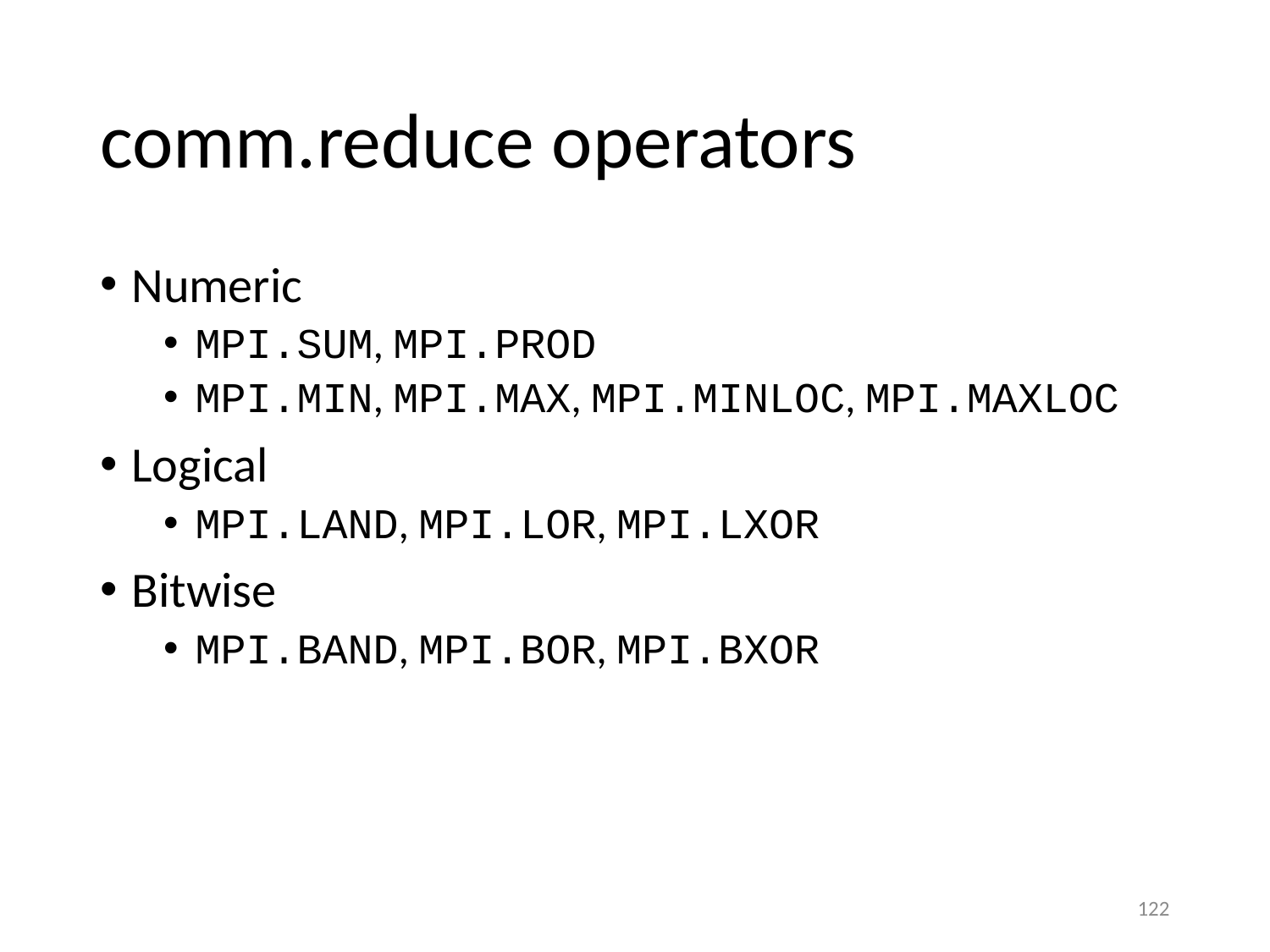

# comm.reduce operators
Numeric
MPI.SUM, MPI.PROD
MPI.MIN, MPI.MAX, MPI.MINLOC, MPI.MAXLOC
Logical
MPI.LAND, MPI.LOR, MPI.LXOR
Bitwise
MPI.BAND, MPI.BOR, MPI.BXOR
122